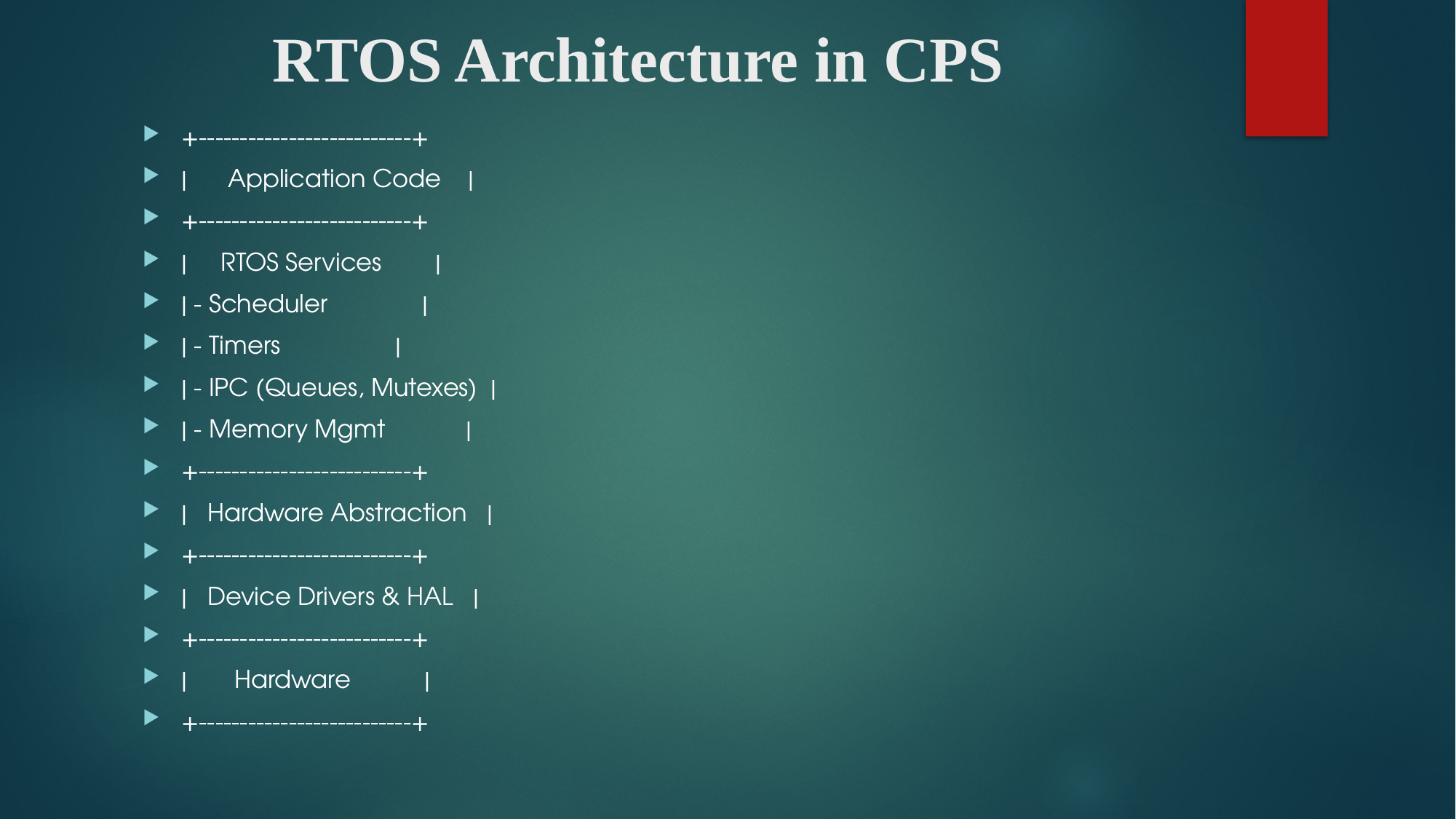

# RTOS Architecture in CPS
+--------------------------+
|      Application Code    |
+--------------------------+
|     RTOS Services        |
| - Scheduler              |
| - Timers                 |
| - IPC (Queues, Mutexes)  |
| - Memory Mgmt            |
+--------------------------+
|   Hardware Abstraction   |
+--------------------------+
|   Device Drivers & HAL   |
+--------------------------+
|       Hardware           |
+--------------------------+